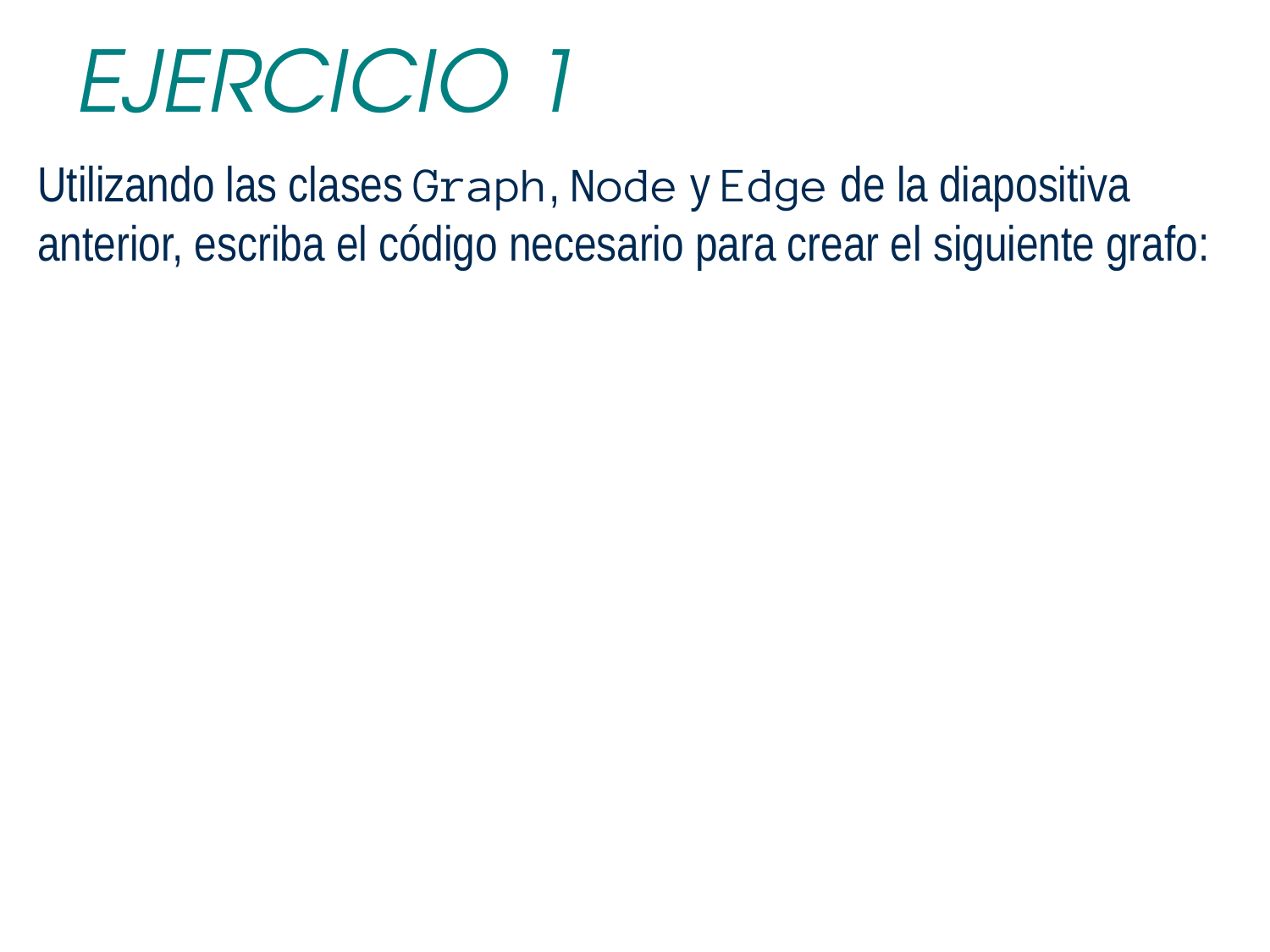

# EJERCICIO 1
Utilizando las clases Graph, Node y Edge de la diapositiva anterior, escriba el código necesario para crear el siguiente grafo: